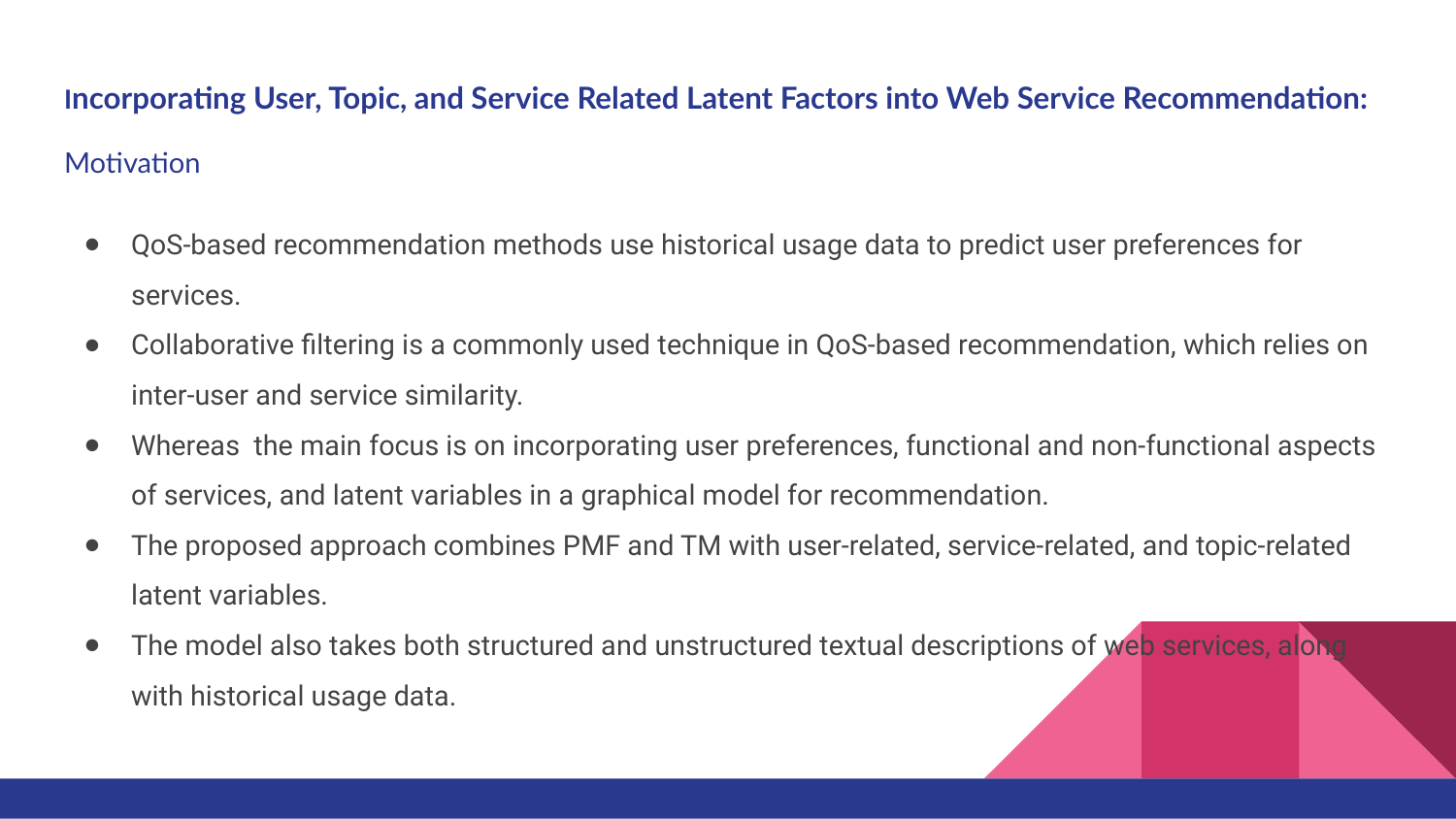

# Incorporating User, Topic, and Service Related Latent Factors into Web Service Recommendation:
Motivation
QoS-based recommendation methods use historical usage data to predict user preferences for services.
Collaborative filtering is a commonly used technique in QoS-based recommendation, which relies on inter-user and service similarity.
Whereas  the main focus is on incorporating user preferences, functional and non-functional aspects of services, and latent variables in a graphical model for recommendation.
The proposed approach combines PMF and TM with user-related, service-related, and topic-related latent variables.
The model also takes both structured and unstructured textual descriptions of web services, along with historical usage data.